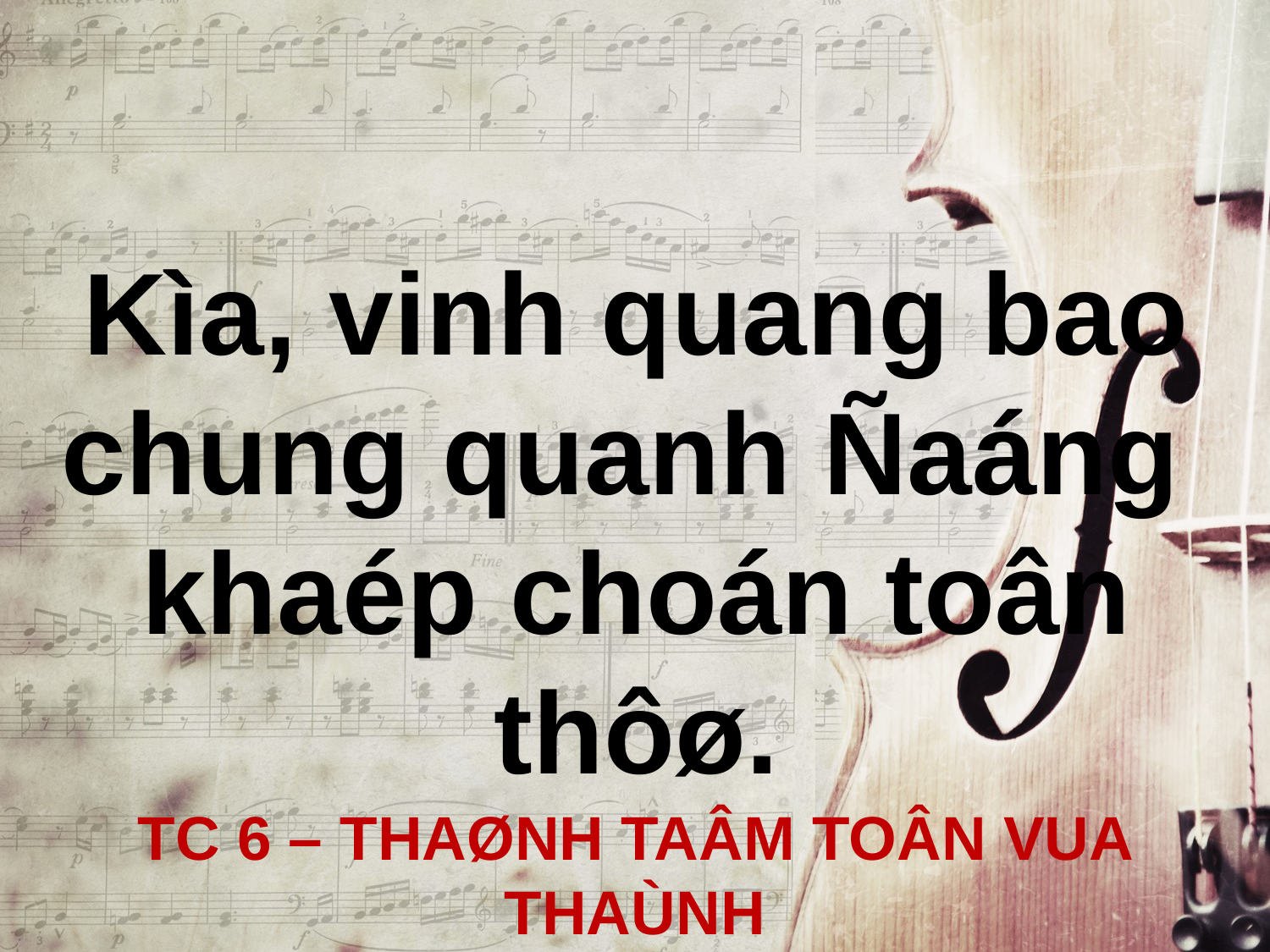

Kìa, vinh quang bao chung quanh Ñaáng  khaép choán toân thôø.
TC 6 – THAØNH TAÂM TOÂN VUA THAÙNH